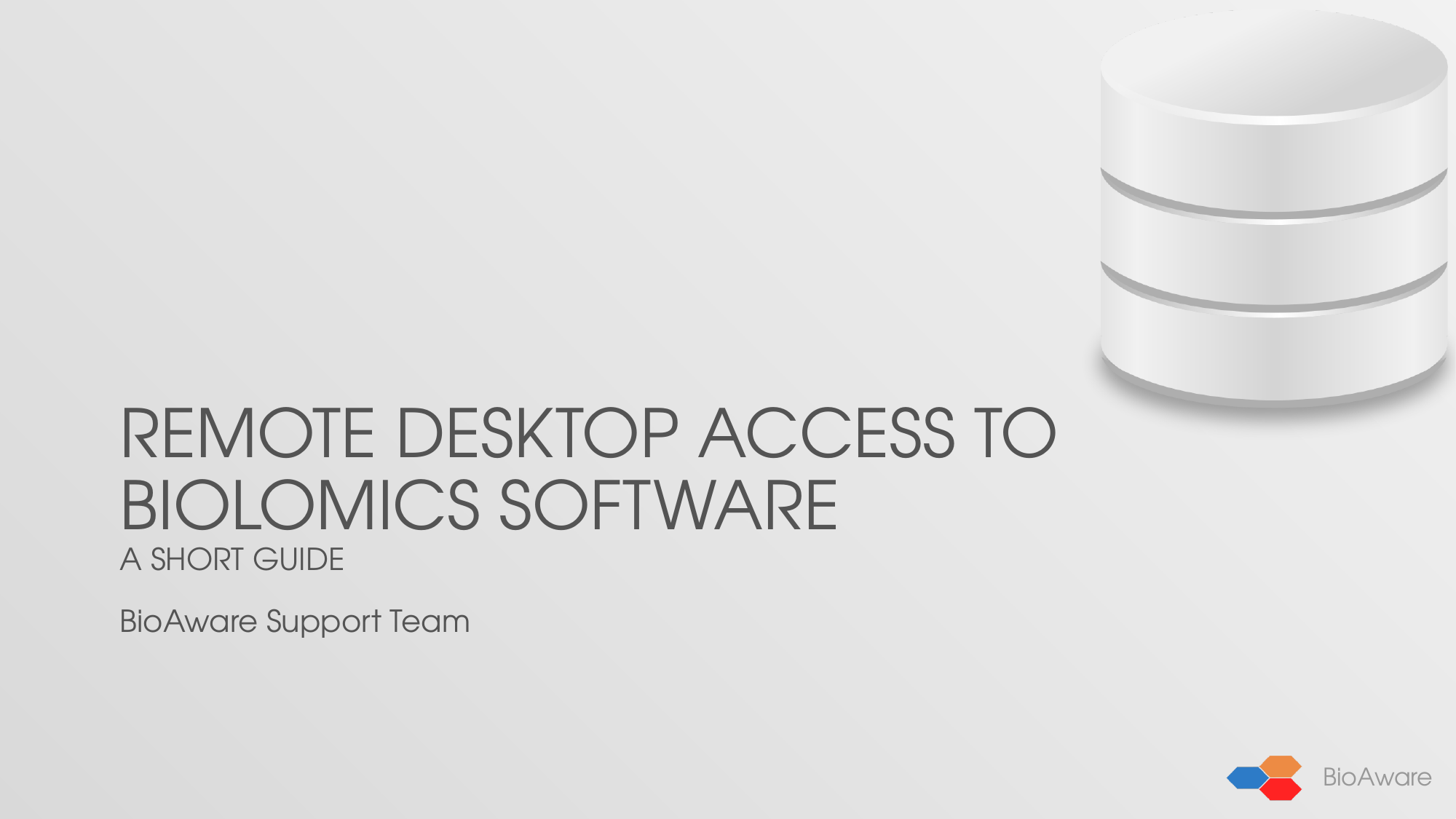

# Remote desktop access to Biolomics software A short guide
BioAware Support Team